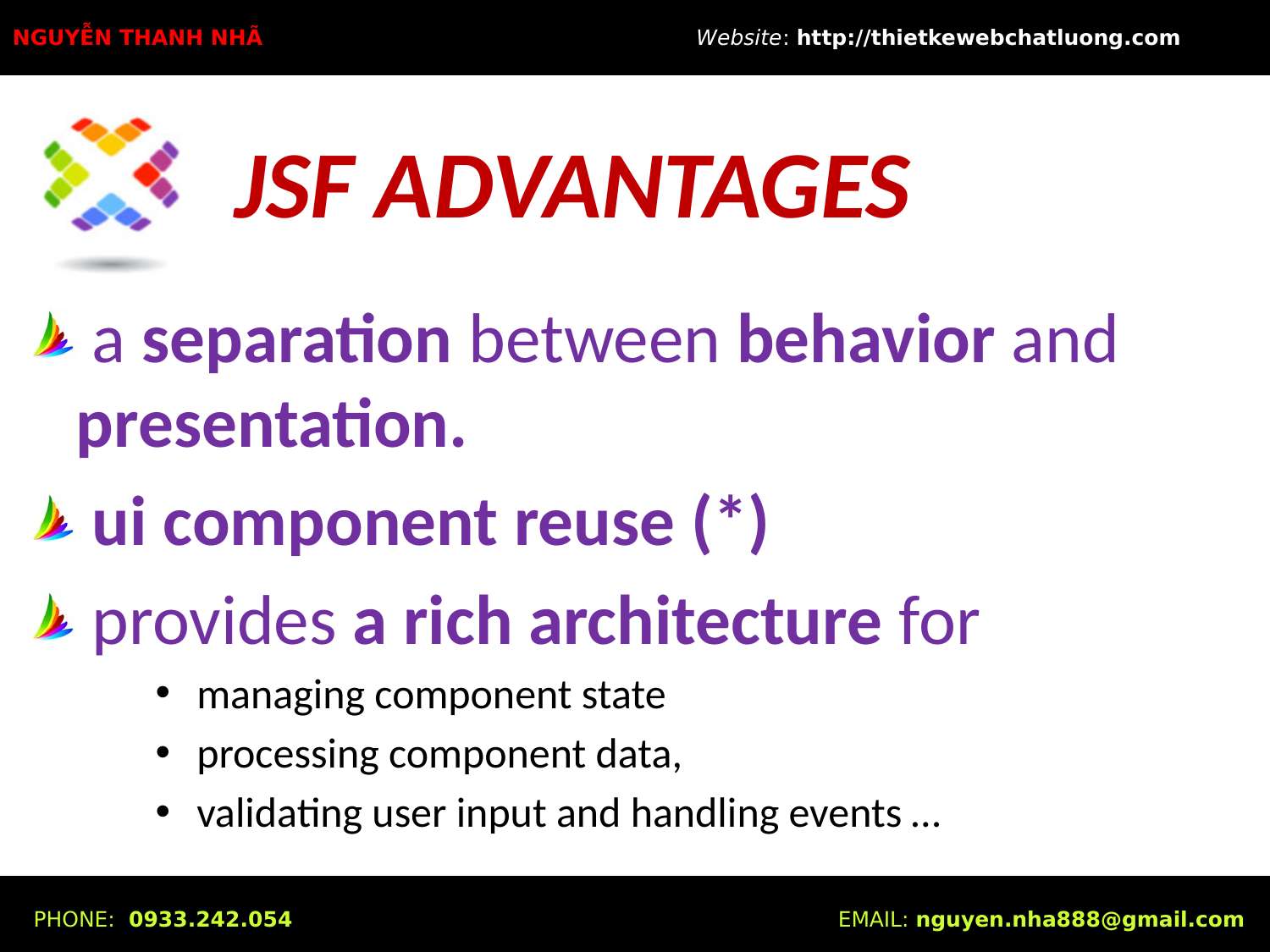

JSF ADVANTAGES
 a separation between behavior and presentation.
 ui component reuse (*)
 provides a rich architecture for
 managing component state
 processing component data,
 validating user input and handling events …